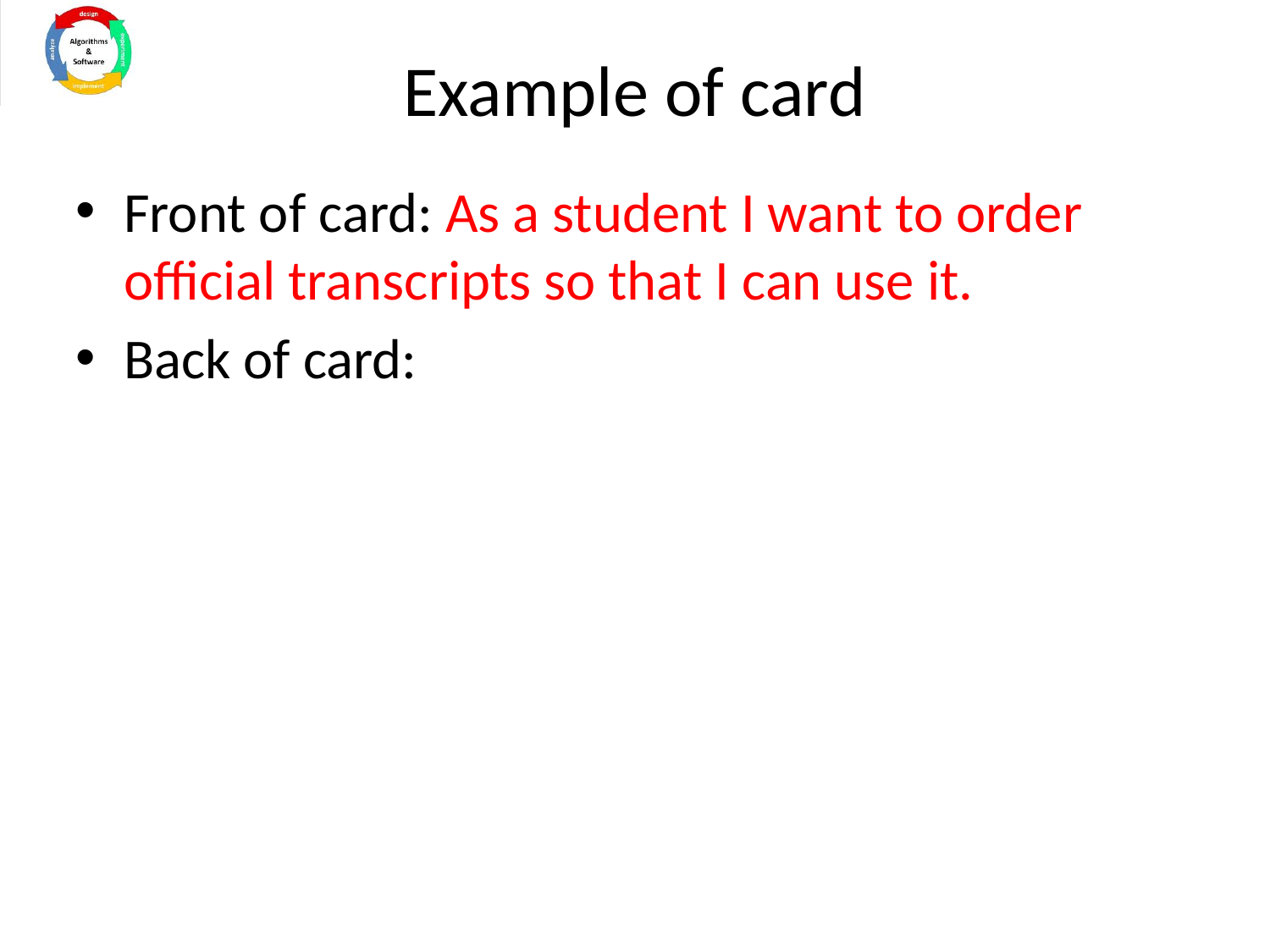

# Example of card
Front of card: As a student I want to order official transcripts so that I can use it.
Back of card: